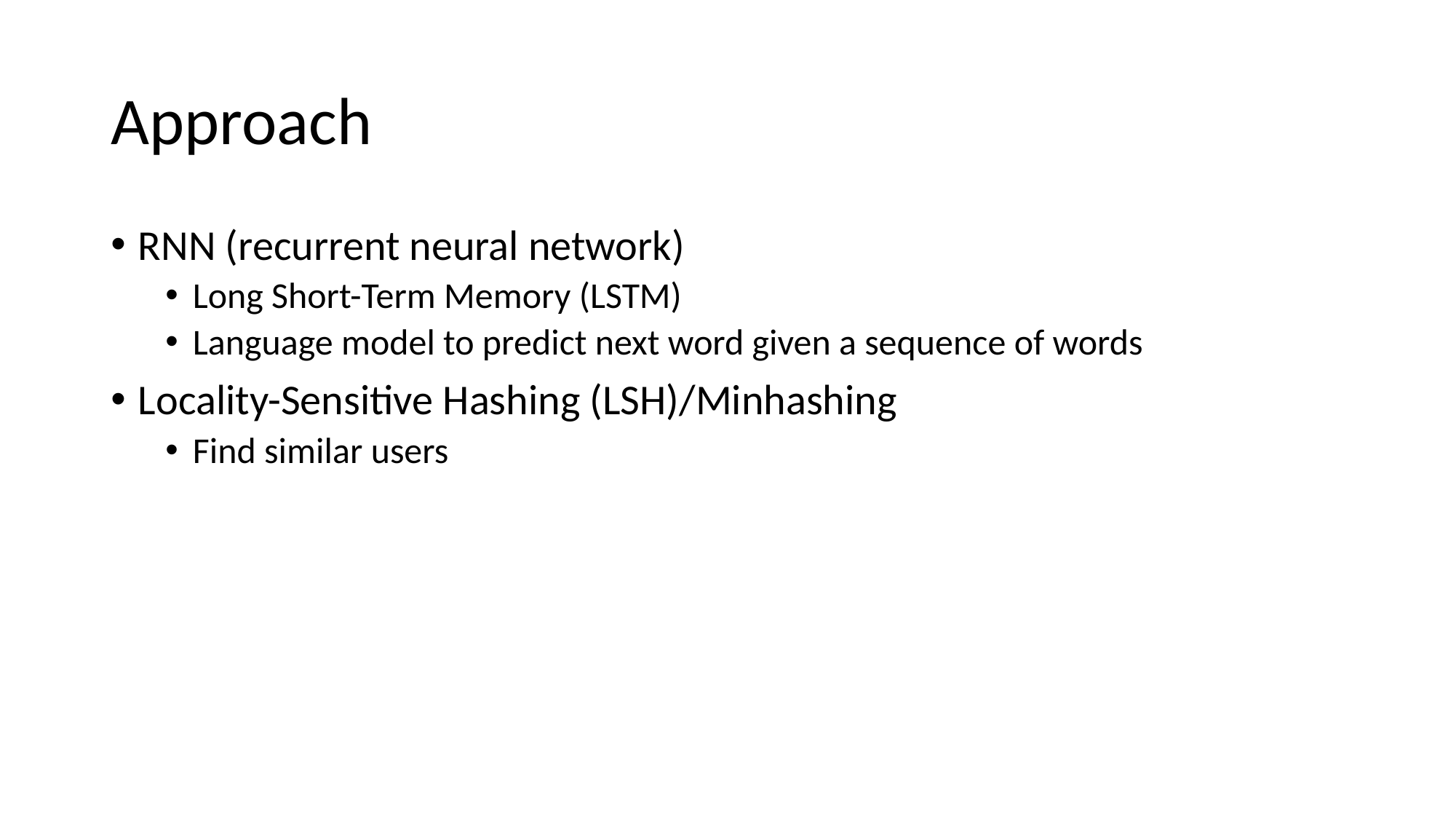

# Approach
RNN (recurrent neural network)
Long Short-Term Memory (LSTM)
Language model to predict next word given a sequence of words
Locality-Sensitive Hashing (LSH)/Minhashing
Find similar users